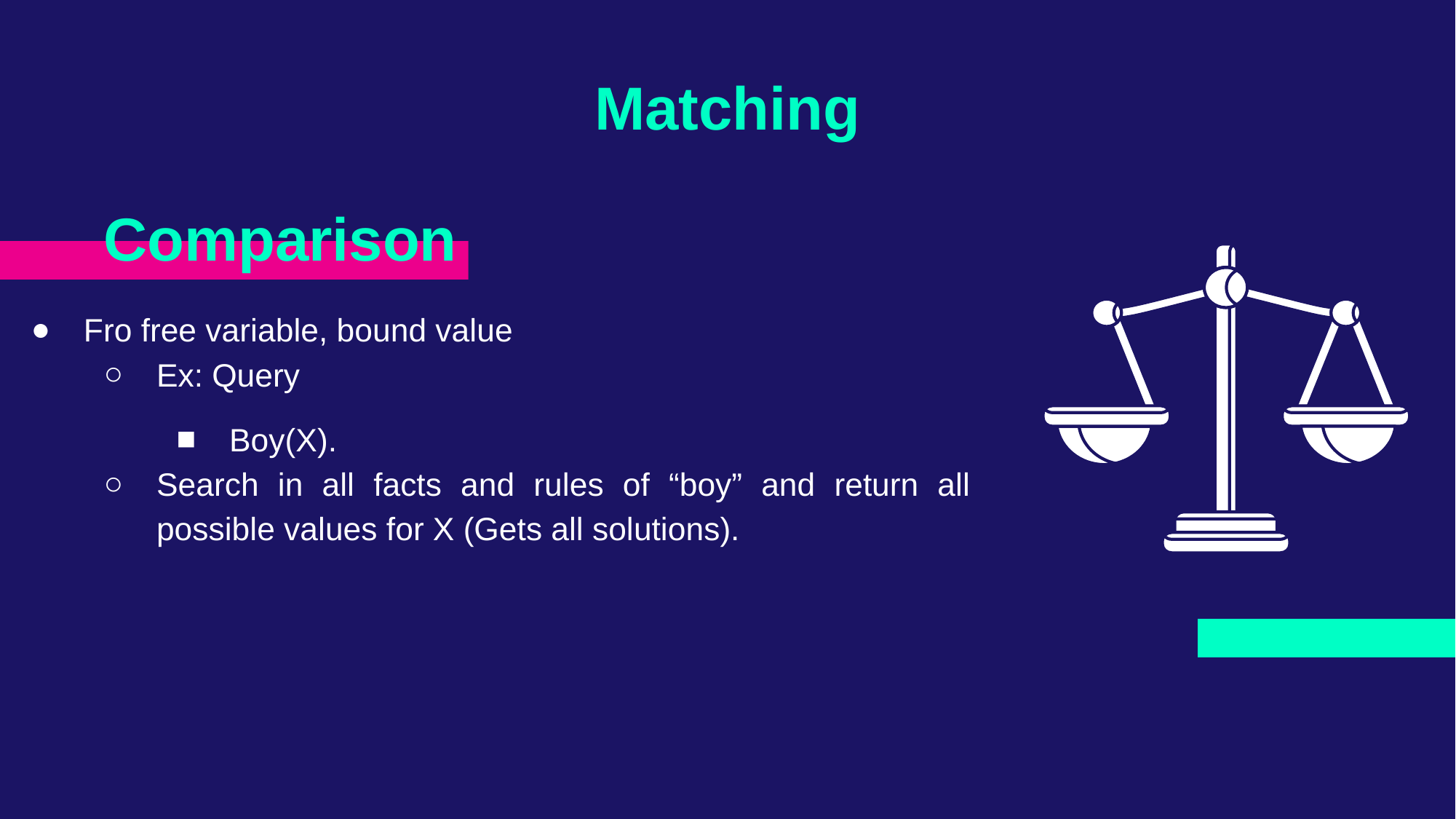

Matching
# Comparison

Fro free variable, bound value
Ex: Query
Boy(X).
Search in all facts and rules of “boy” and return all possible values for X (Gets all solutions).